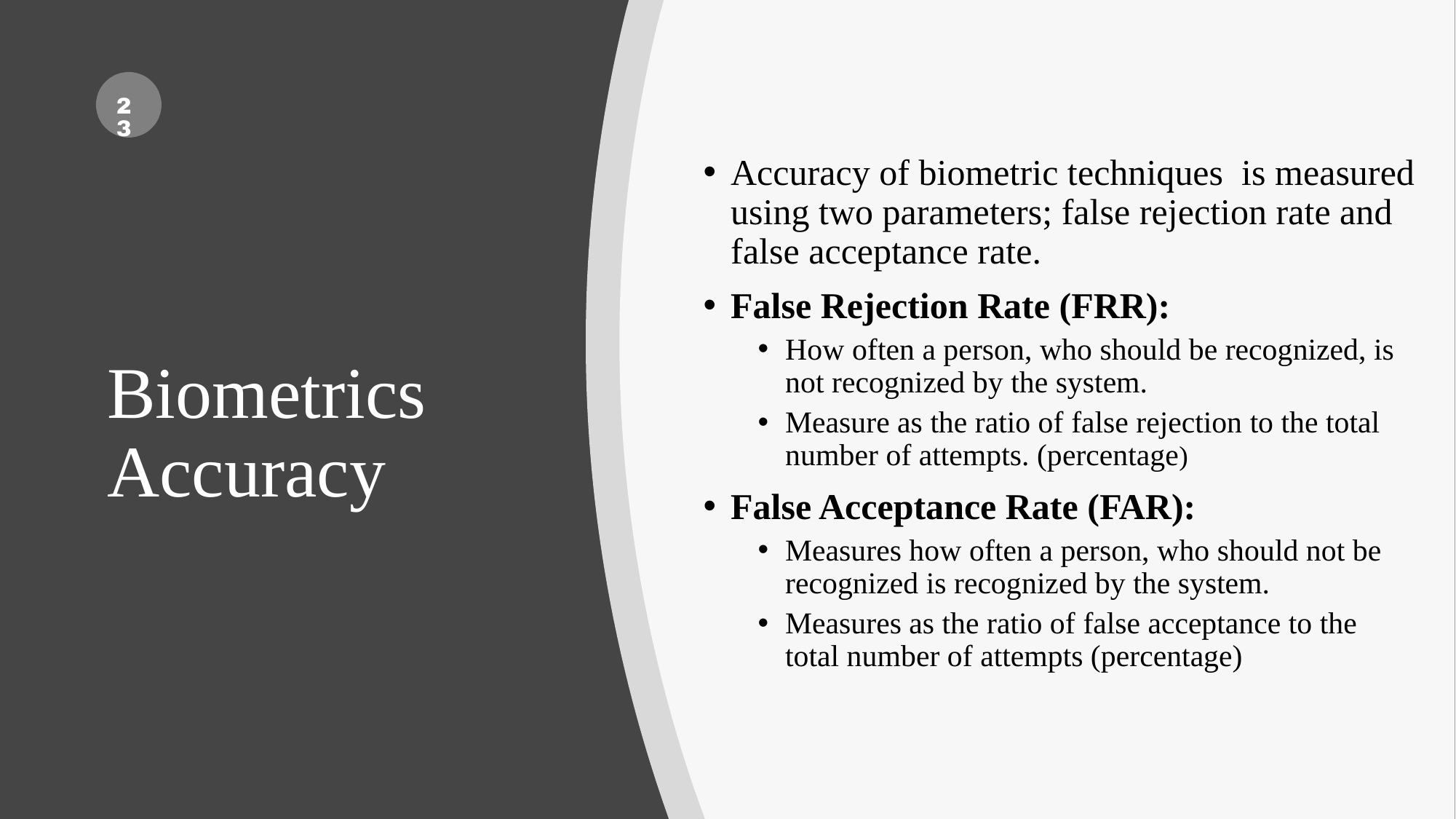

Accuracy of biometric techniques  is measured using two parameters; false rejection rate and false acceptance rate.
False Rejection Rate (FRR):
How often a person, who should be recognized, is not recognized by the system.
Measure as the ratio of false rejection to the total number of attempts. (percentage)
False Acceptance Rate (FAR):
Measures how often a person, who should not be recognized is recognized by the system.
Measures as the ratio of false acceptance to the total number of attempts (percentage)
23
# Biometrics Accuracy